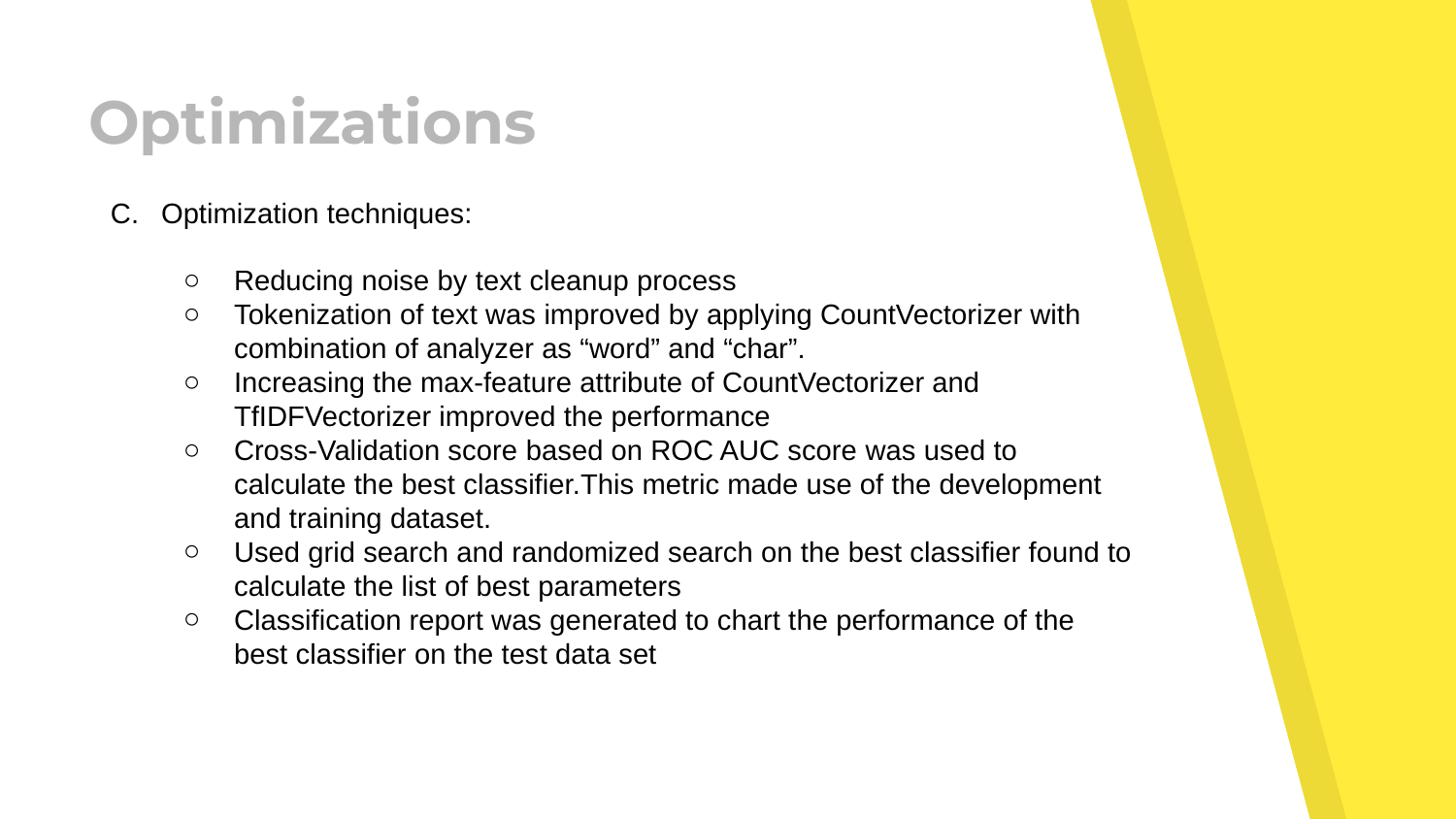

Optimizations
Optimization techniques:

Reducing noise by text cleanup process
Tokenization of text was improved by applying CountVectorizer with combination of analyzer as “word” and “char”.
Increasing the max-feature attribute of CountVectorizer and TfIDFVectorizer improved the performance
Cross-Validation score based on ROC AUC score was used to calculate the best classifier.This metric made use of the development and training dataset.
Used grid search and randomized search on the best classifier found to calculate the list of best parameters
Classification report was generated to chart the performance of the best classifier on the test data set